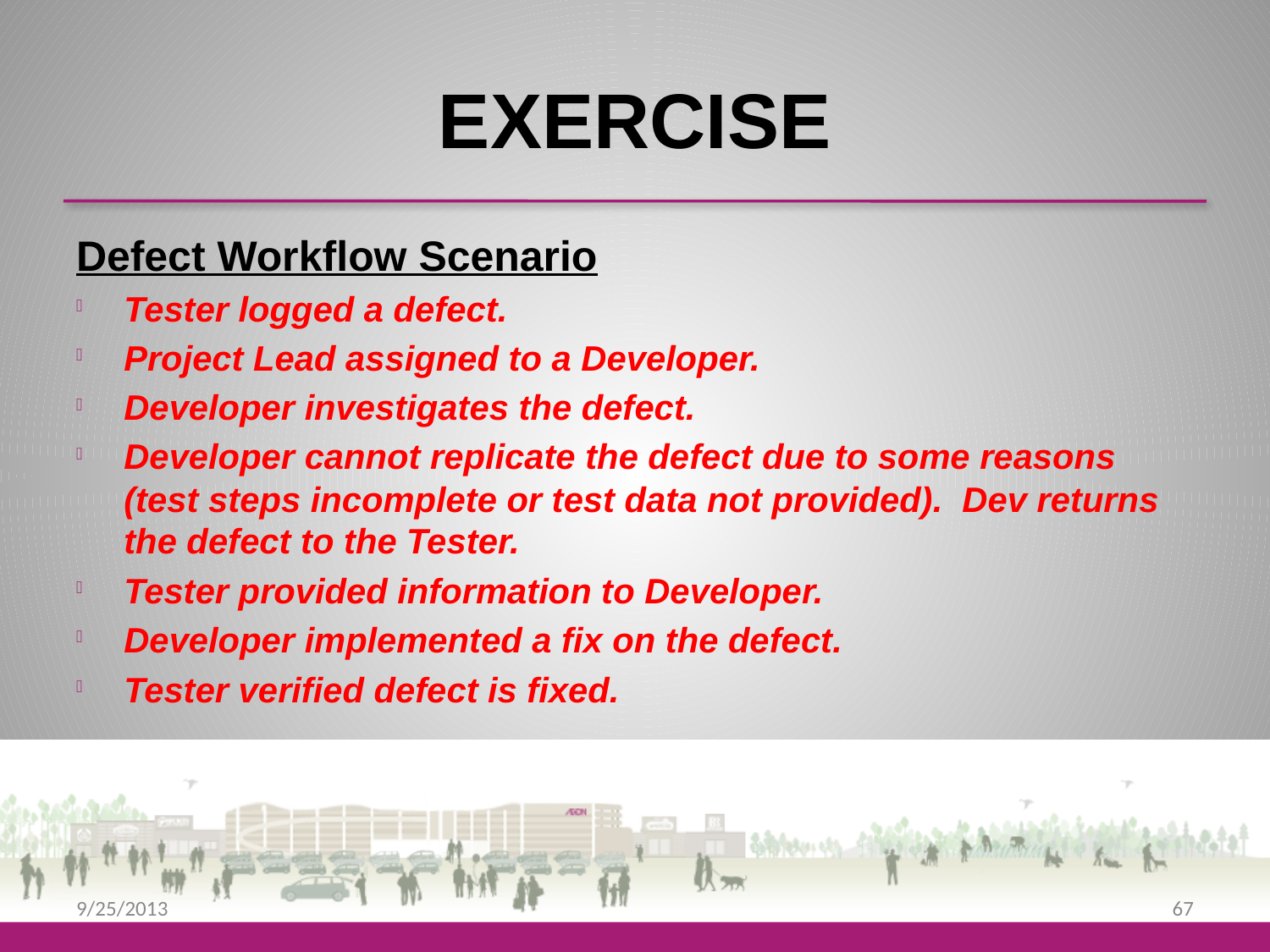

# exercise
Defect Workflow Scenario
Tester logged a defect.
Project Lead assigned to a Developer.
Developer investigates the defect.
Developer cannot replicate the defect due to some reasons (test steps incomplete or test data not provided).  Dev returns the defect to the Tester.
Tester provided information to Developer.
Developer implemented a fix on the defect.
Tester verified defect is fixed.

9/25/2013

67